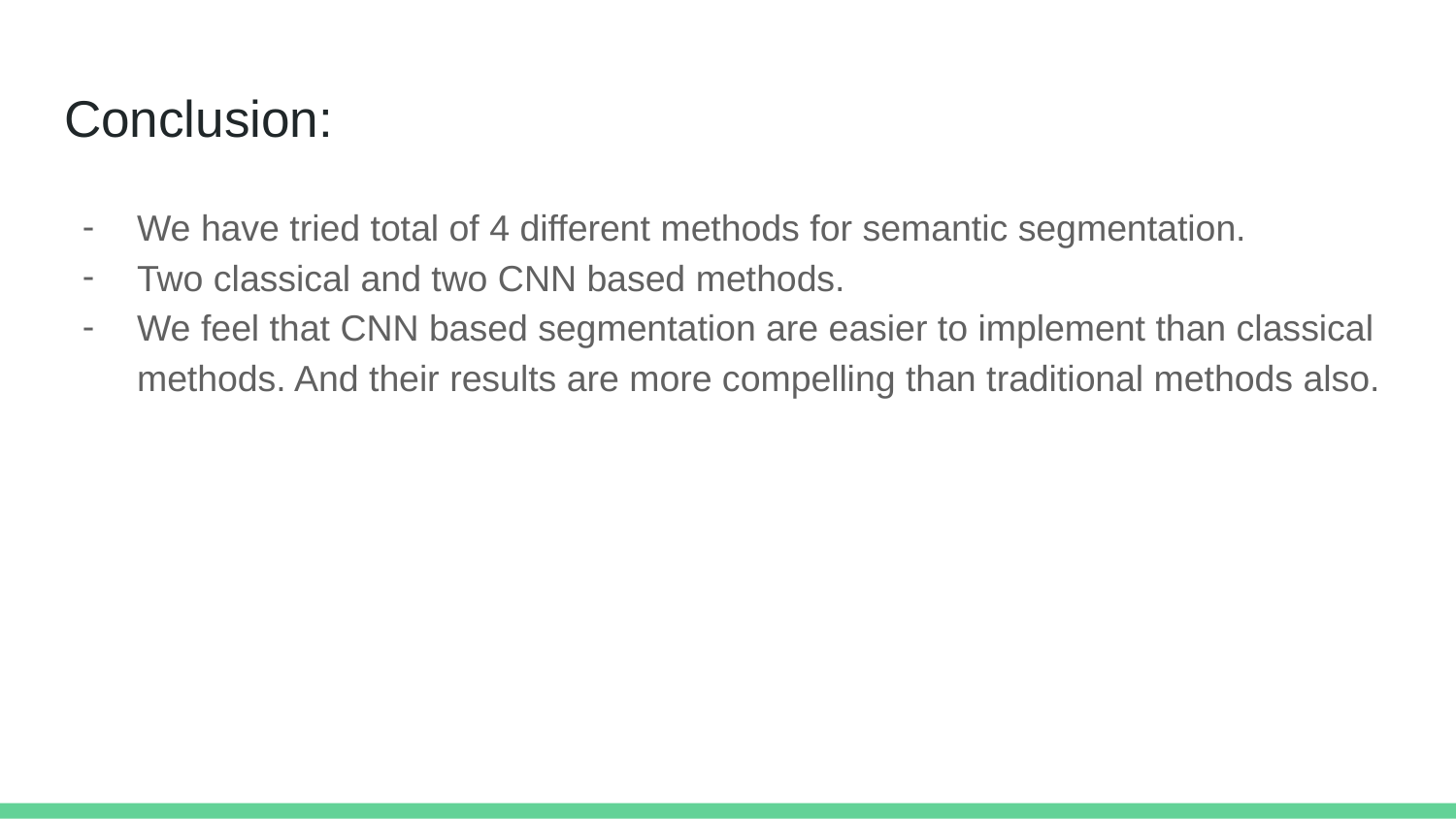

# Conclusion:
We have tried total of 4 different methods for semantic segmentation.
Two classical and two CNN based methods.
We feel that CNN based segmentation are easier to implement than classical methods. And their results are more compelling than traditional methods also.